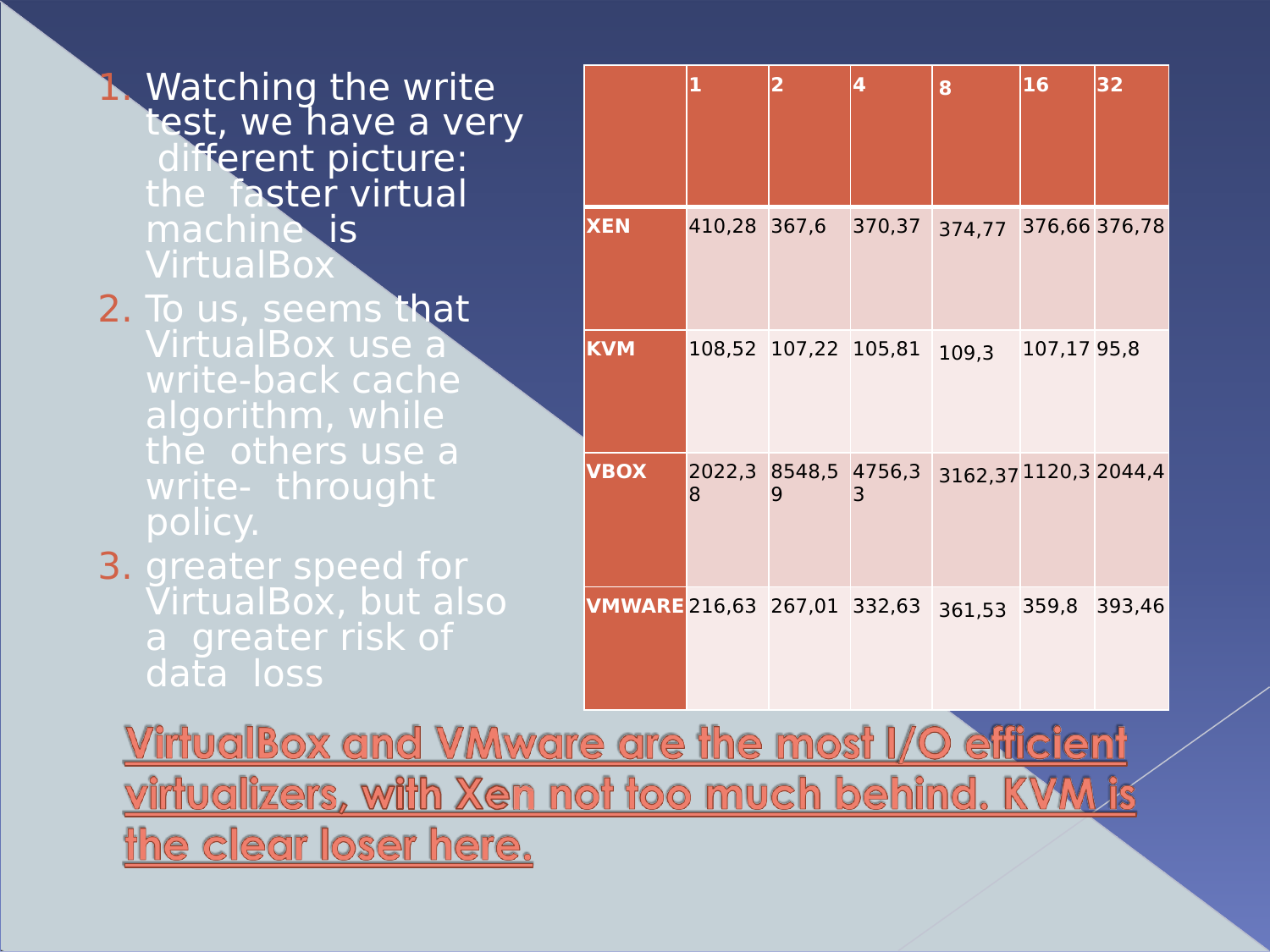

Watching the write  test, we have a very  different picture: the  faster virtual machine  is VirtualBox
To us, seems that  VirtualBox use a  write-back cache  algorithm, while the  others use a write-  throught policy.
greater speed for  VirtualBox, but also a  greater risk of data  loss
|  | 1 | 2 | 4 | 8 | 16 | 32 |
| --- | --- | --- | --- | --- | --- | --- |
| XEN | 410,28 | 367,6 | 370,37 | 374,77 | 376,66 | 376,78 |
| KVM | 108,52 | 107,22 | 105,81 | 109,3 | 107,17 | 95,8 |
| VBOX | 2022,38 | 8548,59 | 4756,33 | 3162,37 | 1120,3 | 2044,4 |
| VMWARE | 216,63 | 267,01 | 332,63 | 361,53 | 359,8 | 393,46 |